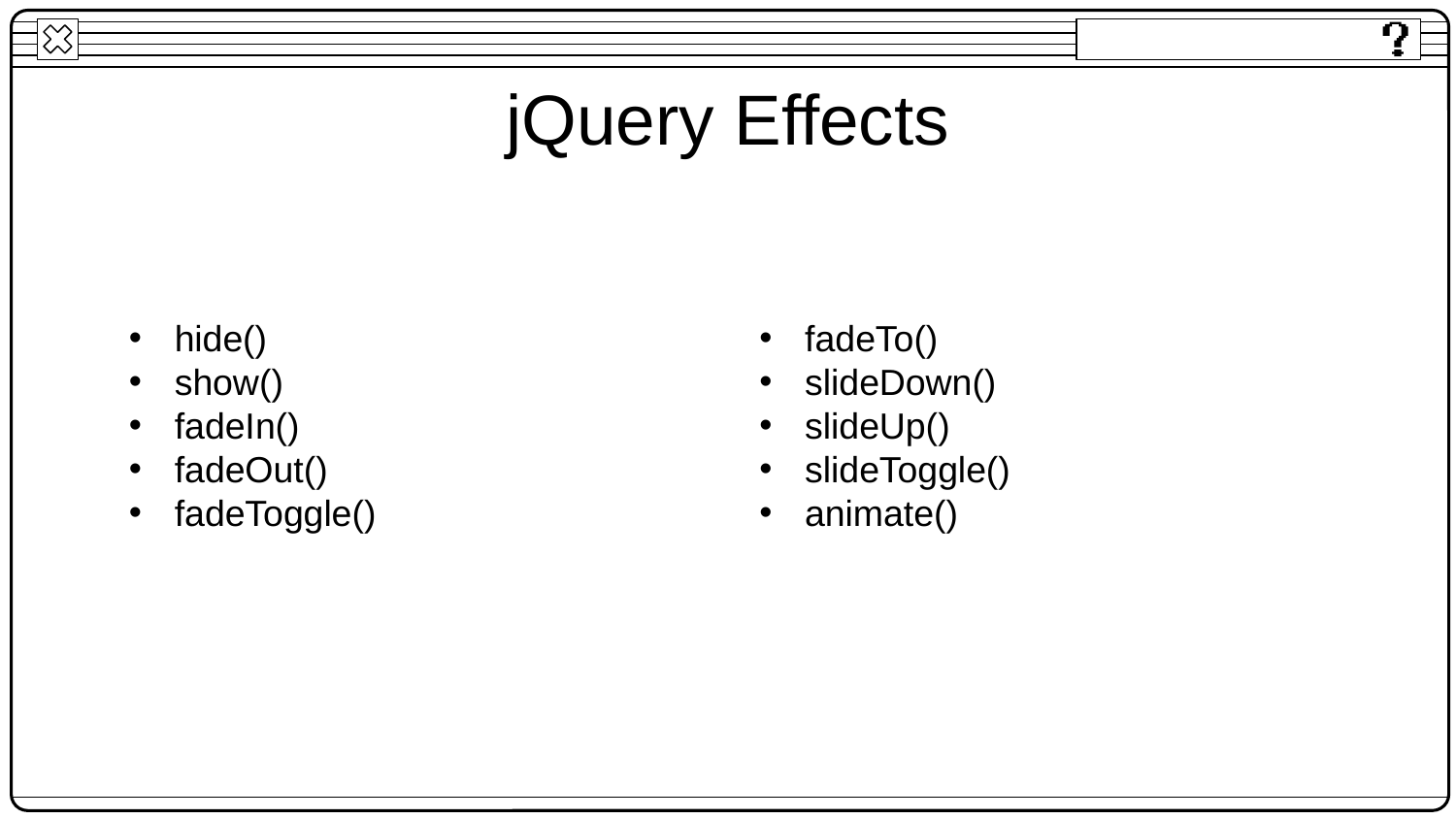

# jQuery Effects
hide()
show()
fadeIn()
fadeOut()
fadeToggle()
fadeTo()
slideDown()
slideUp()
slideToggle()
animate()